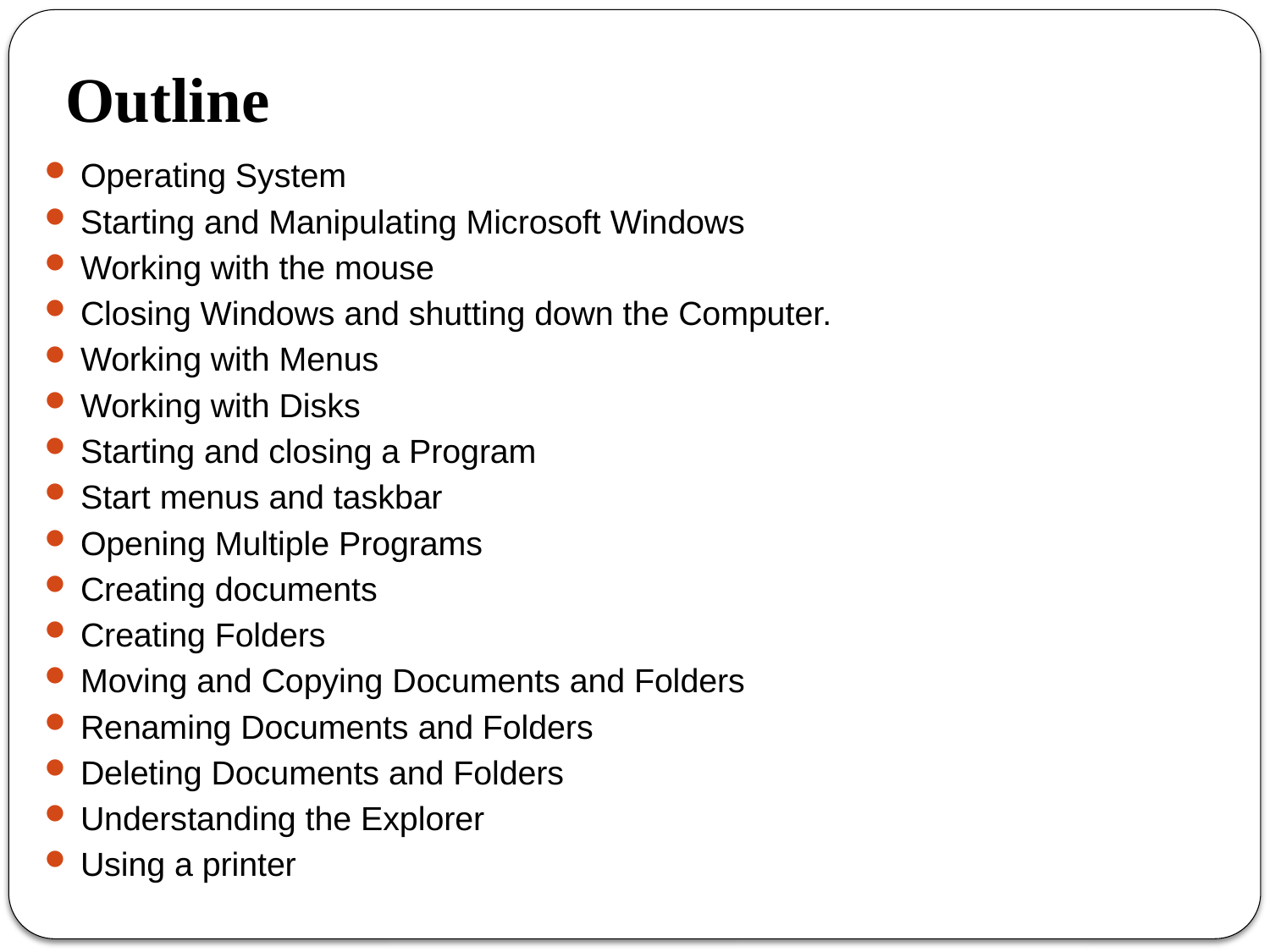

# Outline
Operating System
Starting and Manipulating Microsoft Windows
Working with the mouse
Closing Windows and shutting down the Computer.
Working with Menus
Working with Disks
Starting and closing a Program
Start menus and taskbar
Opening Multiple Programs
Creating documents
Creating Folders
Moving and Copying Documents and Folders
Renaming Documents and Folders
Deleting Documents and Folders
Understanding the Explorer
Using a printer